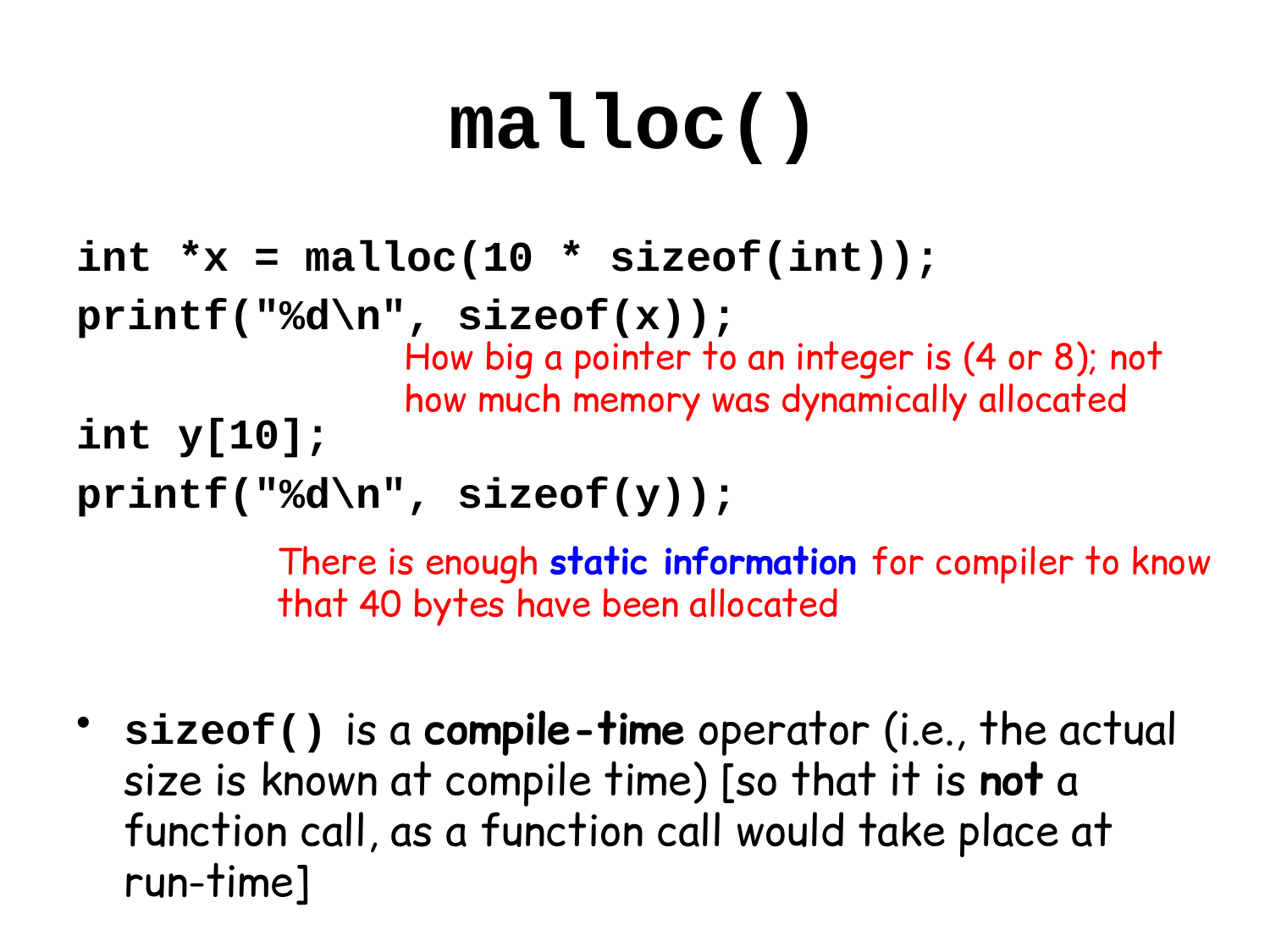

# malloc()
int *x = malloc(10 * sizeof(int));
printf("%d\n", sizeof(x));

int y[10];
printf("%d\n", sizeof(y));

sizeof() is a compile-time operator (i.e., the actual size is known at compile time) [so that it is not a function call, as a function call would take place at run-time]

How big a pointer to an integer is (4 or 8); not how much memory was dynamically allocated
There is enough static information for compiler to know that 40 bytes have been allocated